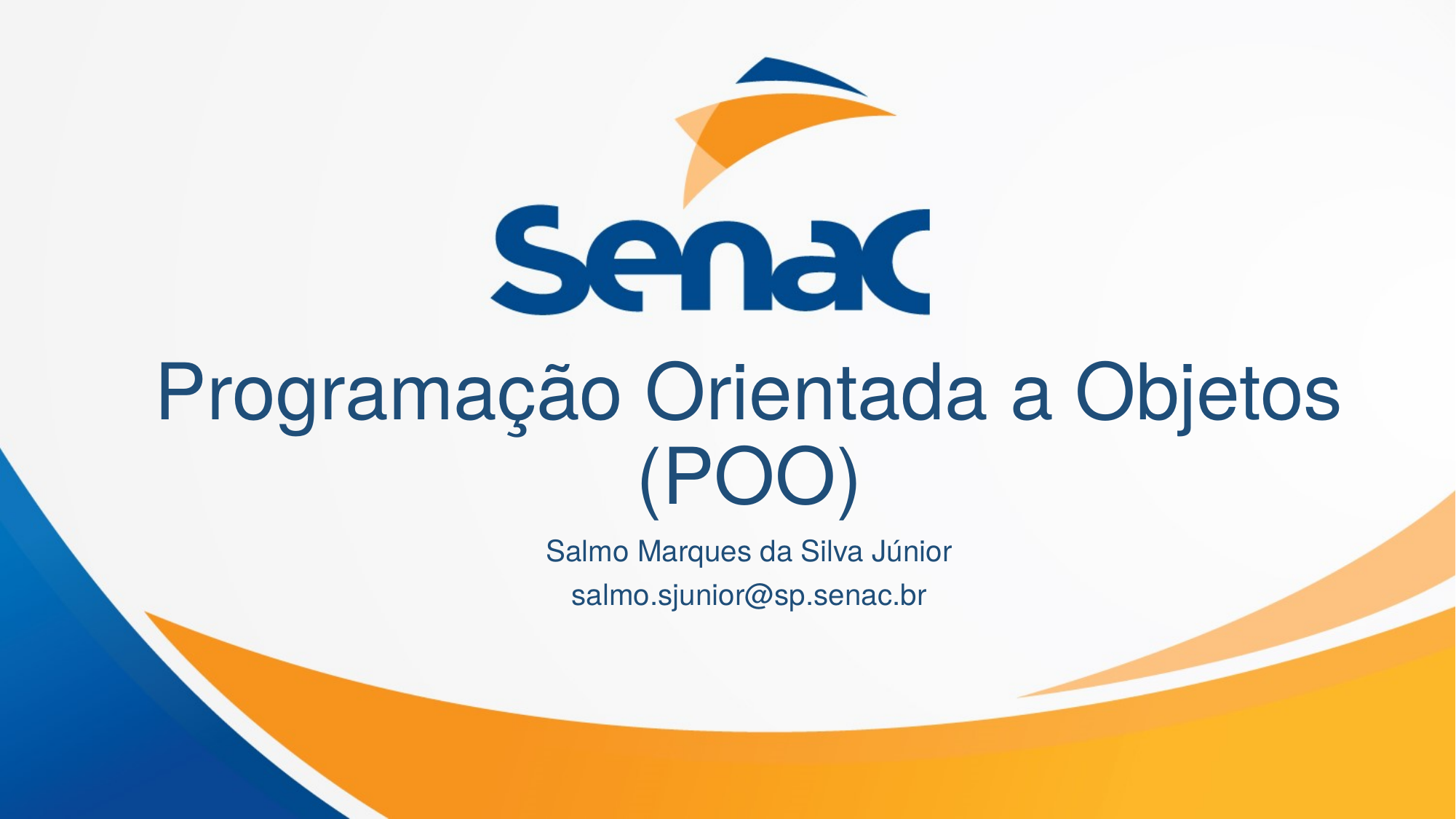

# Programação Orientada a Objetos (POO)
Salmo Marques da Silva Júnior
salmo.sjunior@sp.senac.br